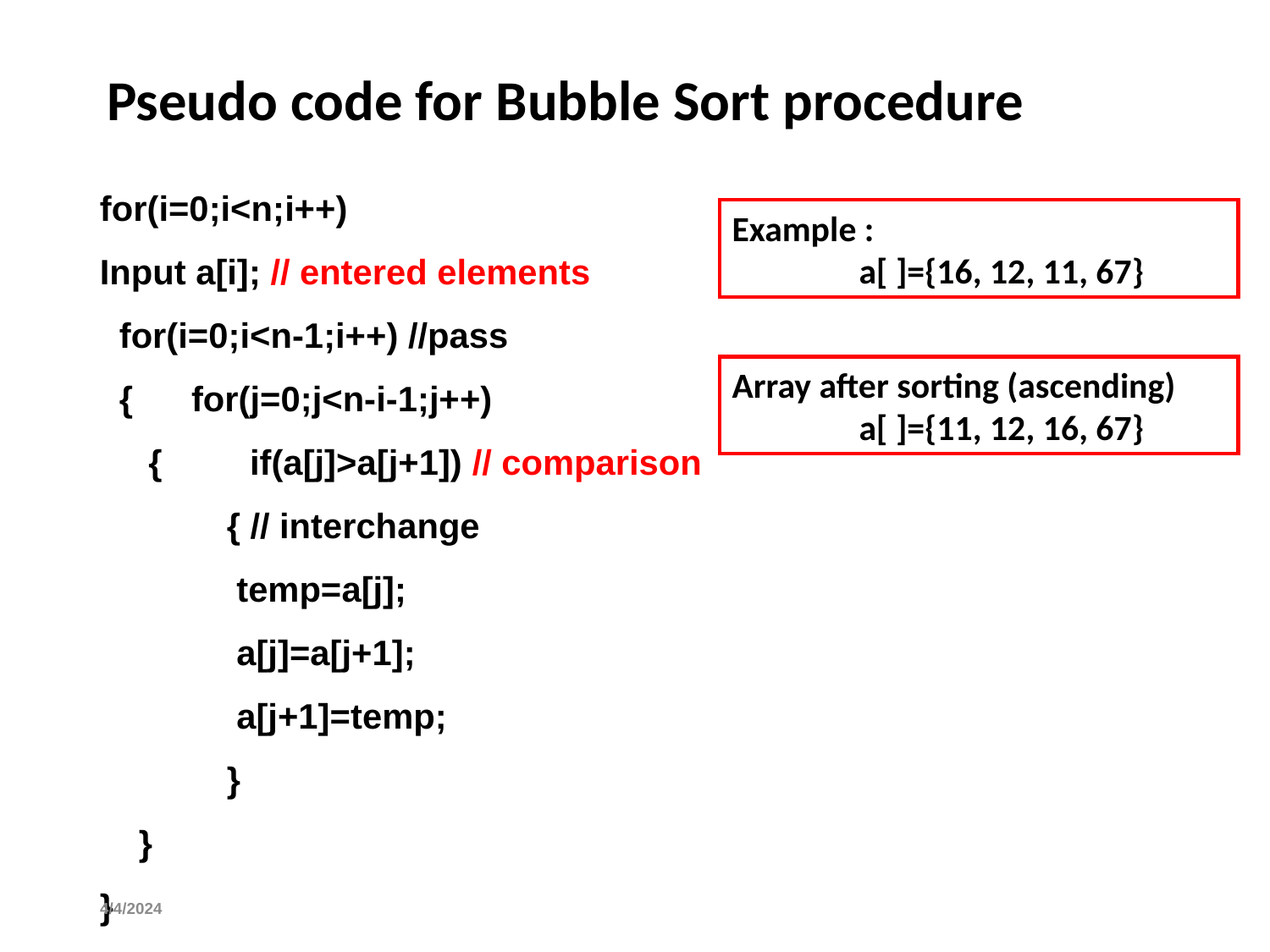

# Pseudo code for Bubble Sort procedure
for(i=0;i<n;i++)
Input a[i]; // entered elements
  for(i=0;i<n-1;i++) //pass
  {      for(j=0;j<n-i-1;j++)
     {         if(a[j]>a[j+1]) // comparison
	{ // interchange
	 temp=a[j];
	 a[j]=a[j+1];
	 a[j+1]=temp;
	}
    }
}
Example :
	a[ ]={16, 12, 11, 67}
Array after sorting (ascending)	a[ ]={11, 12, 16, 67}
4/4/2024
 CSE 1001                                    Department of CSE
22